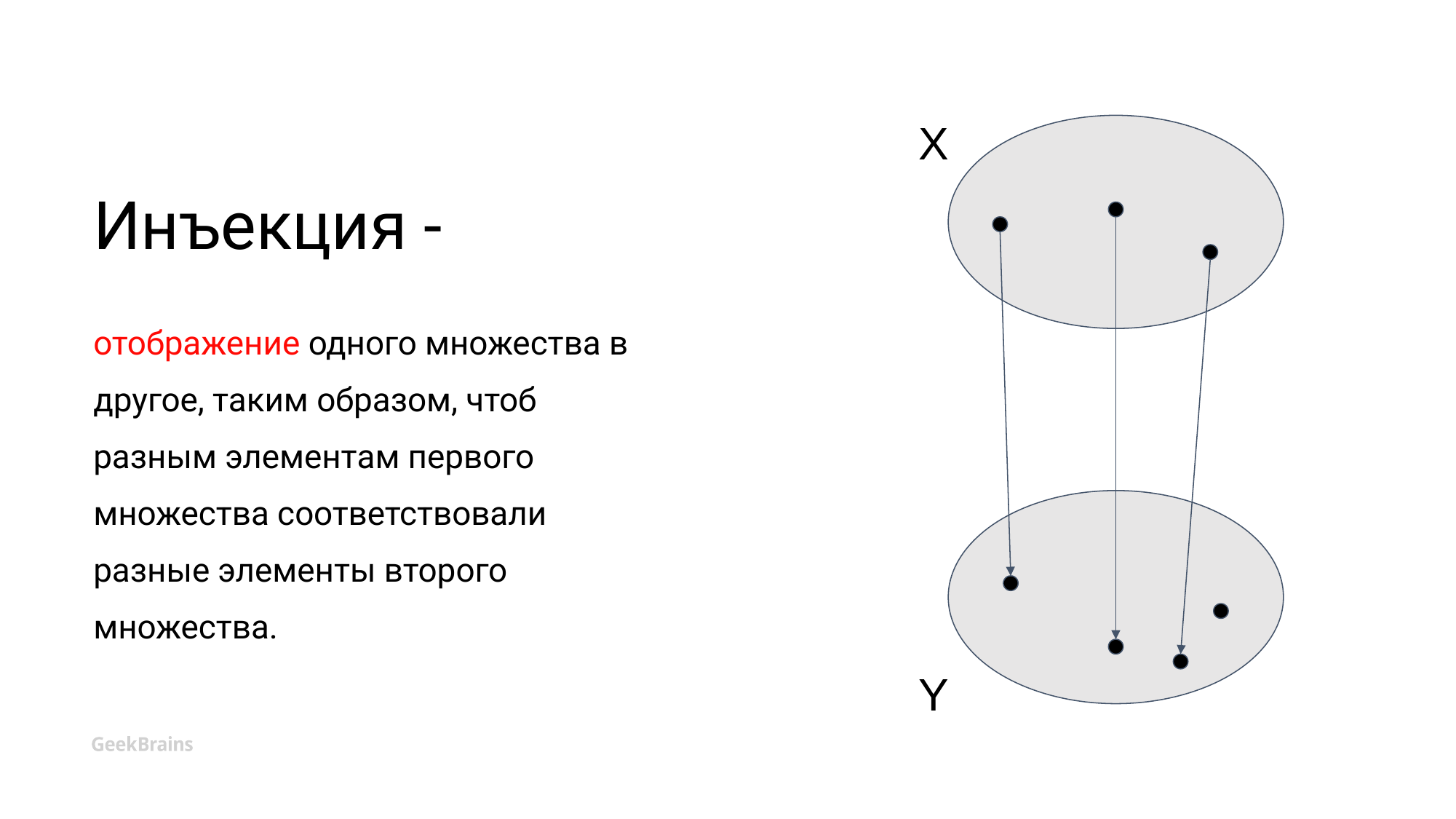

Инъекция -
X

отображение одного множества в другое, таким образом, чтоб разным элементам первого множества соответствовали разные элементы второго множества.

Y